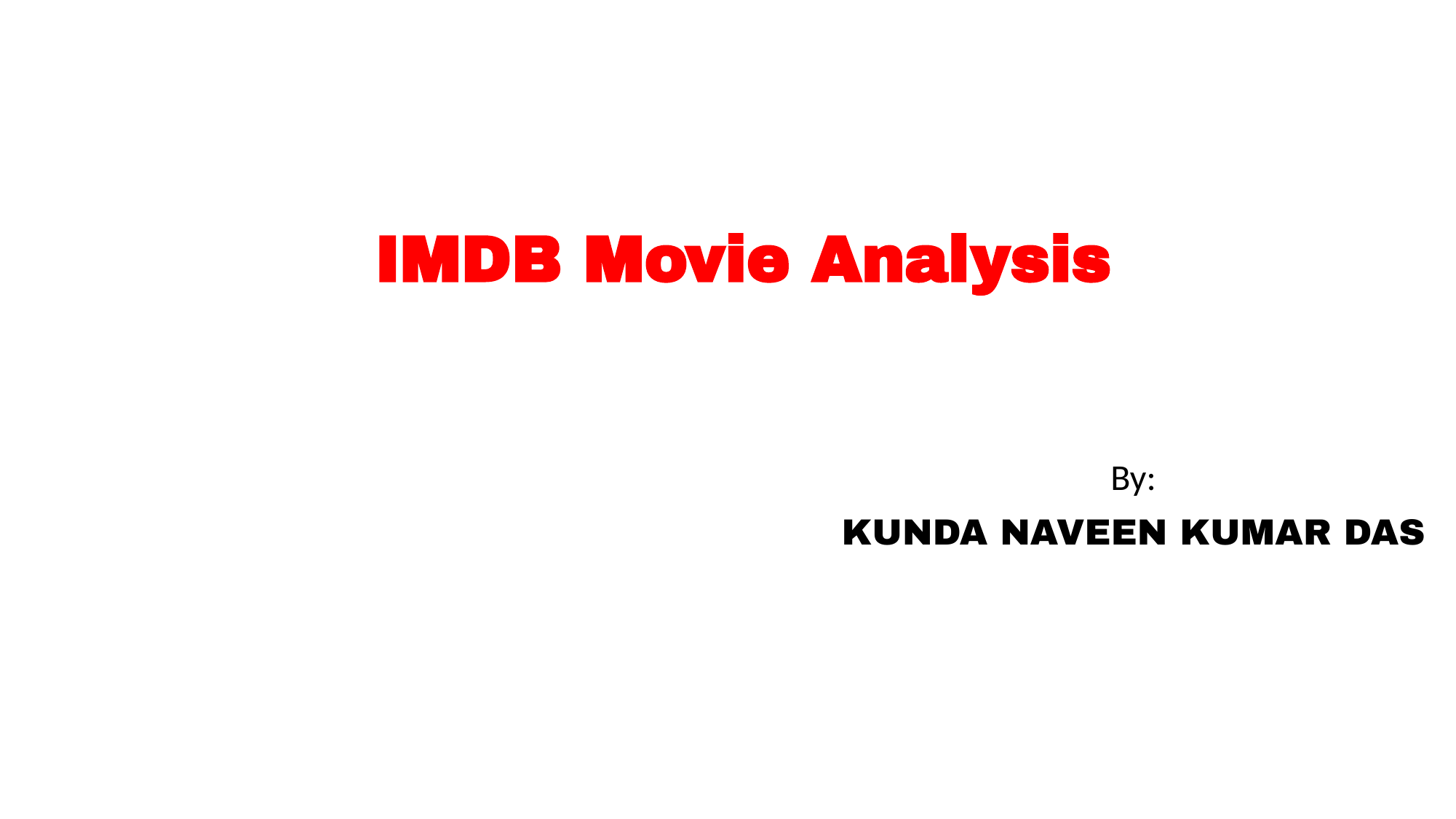

# IMDB Movie Analysis
By:
KUNDA NAVEEN KUMAR DAS